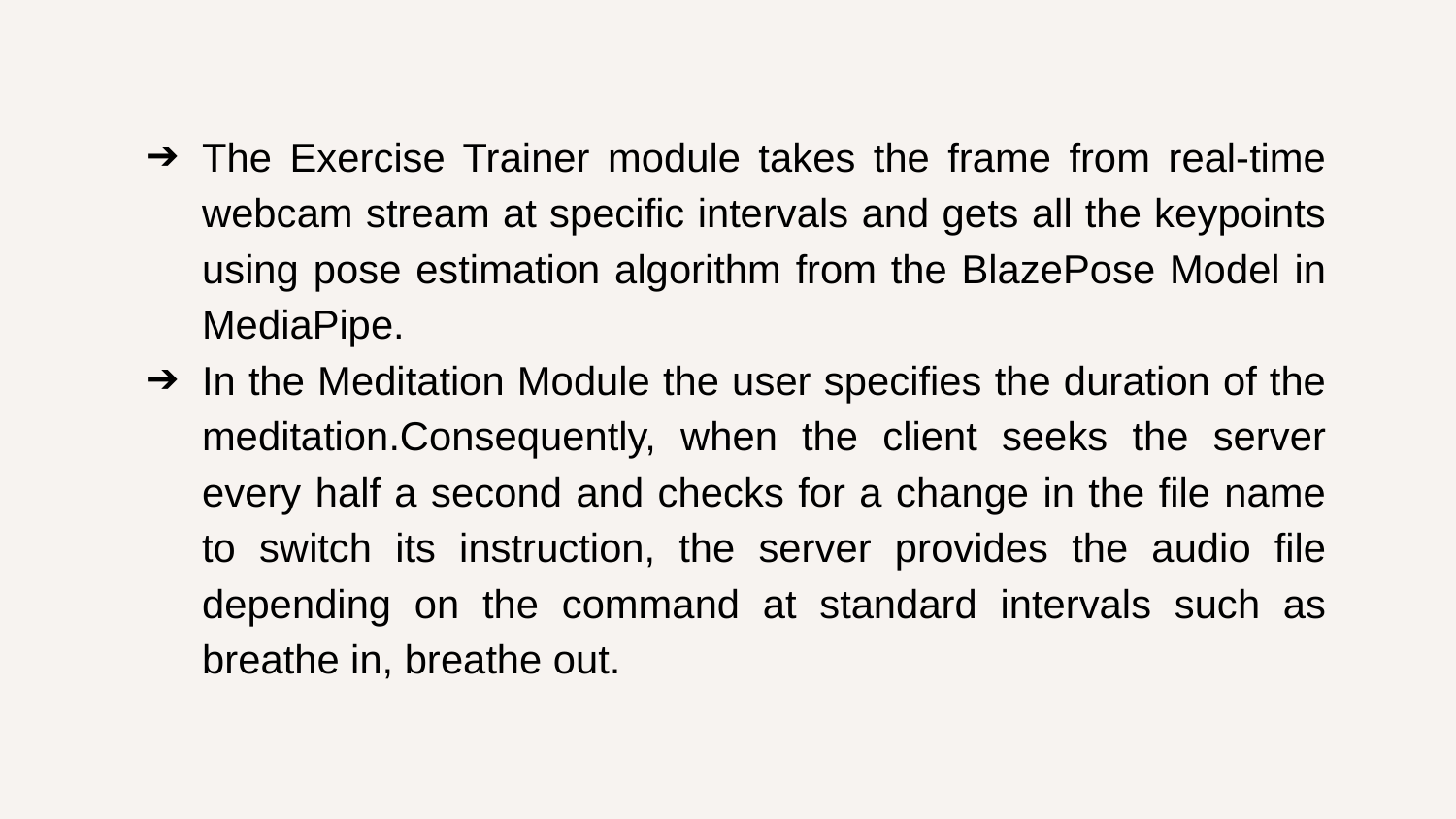

The Exercise Trainer module takes the frame from real-time webcam stream at specific intervals and gets all the keypoints using pose estimation algorithm from the BlazePose Model in MediaPipe.
In the Meditation Module the user specifies the duration of the meditation.Consequently, when the client seeks the server every half a second and checks for a change in the file name to switch its instruction, the server provides the audio file depending on the command at standard intervals such as breathe in, breathe out.